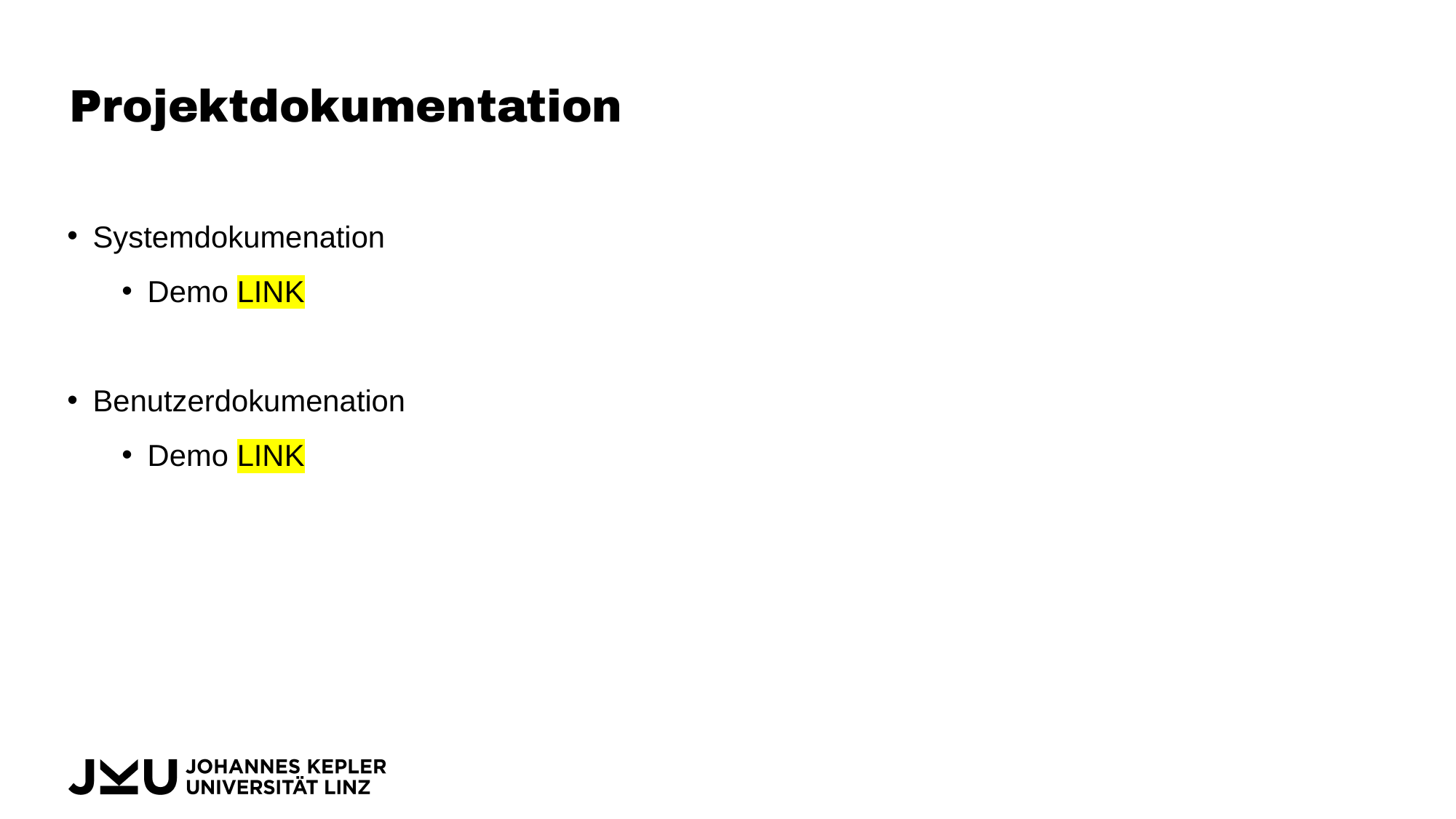

# Projektdokumentation
Systemdokumenation
Demo LINK

Benutzerdokumenation
Demo LINK